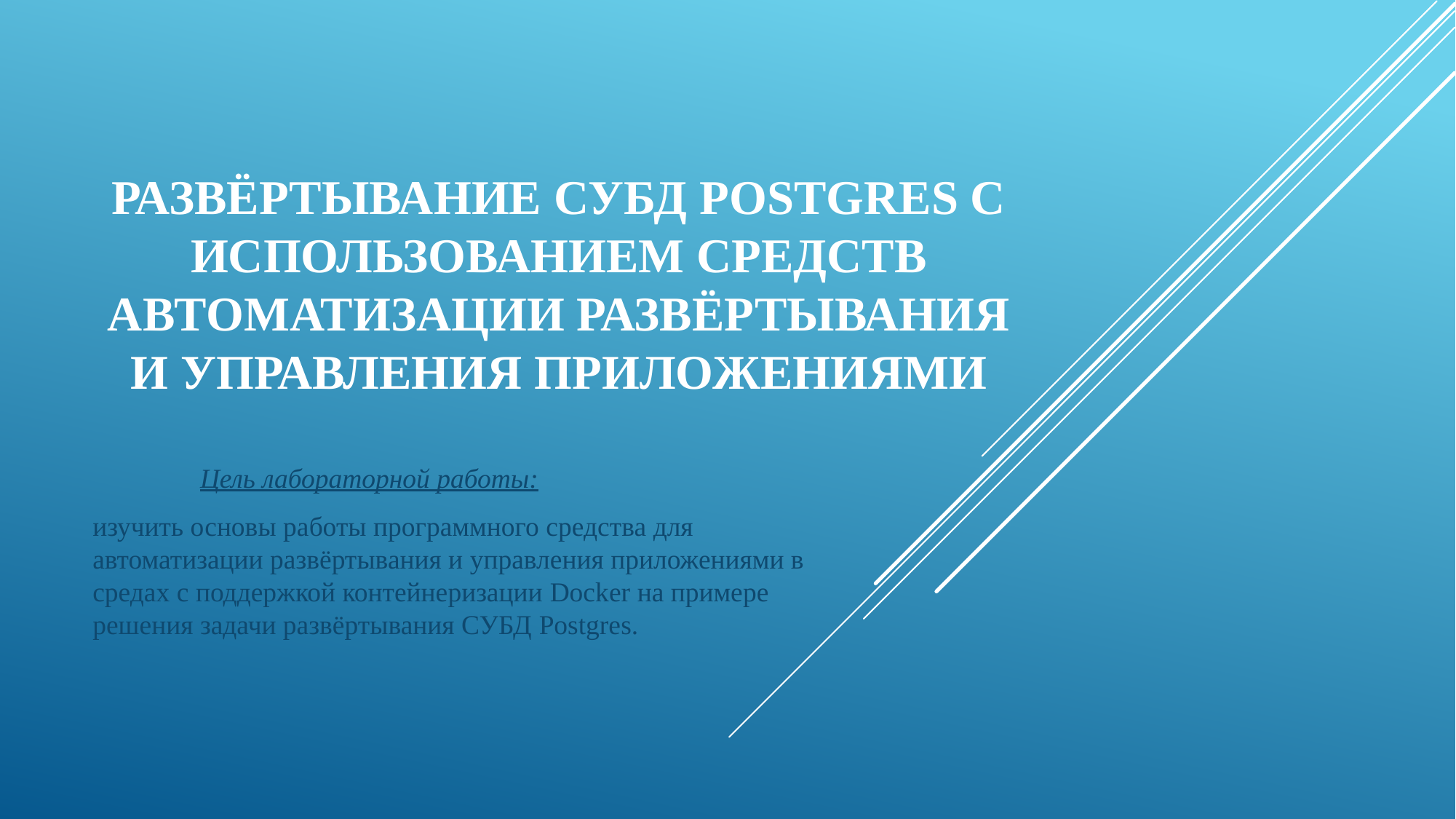

# Развёртывание СУБД Postgres с использованием средств автоматизации развёртывания и управления приложениями
Цель лабораторной работы:
изучить основы работы программного средства для автоматизации развёртывания и управления приложениями в средах с поддержкой контейнеризации Docker на примере решения задачи развёртывания СУБД Postgres.